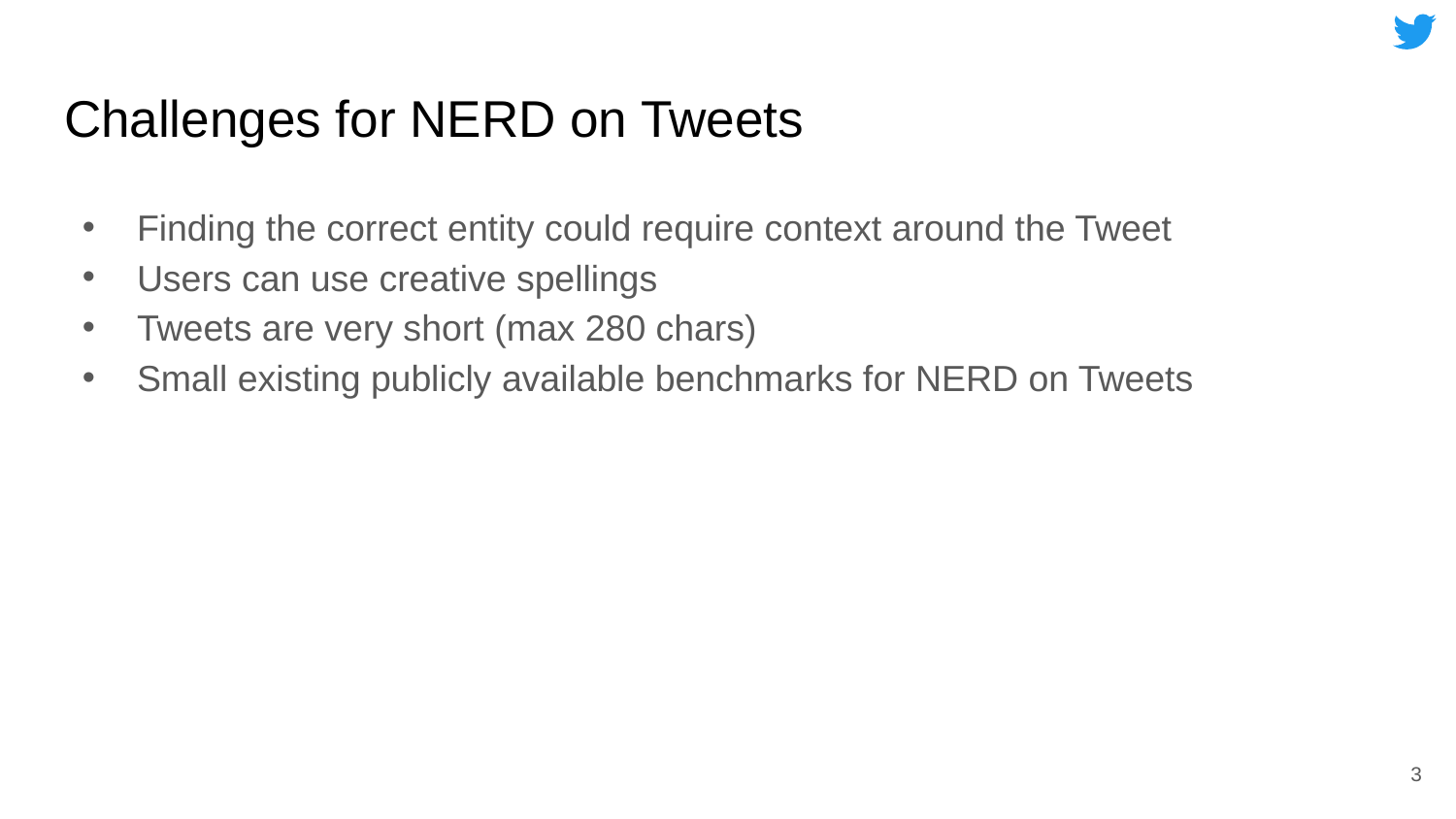

# Challenges for NERD on Tweets
Finding the correct entity could require context around the Tweet
Users can use creative spellings
Tweets are very short (max 280 chars)
Small existing publicly available benchmarks for NERD on Tweets
3